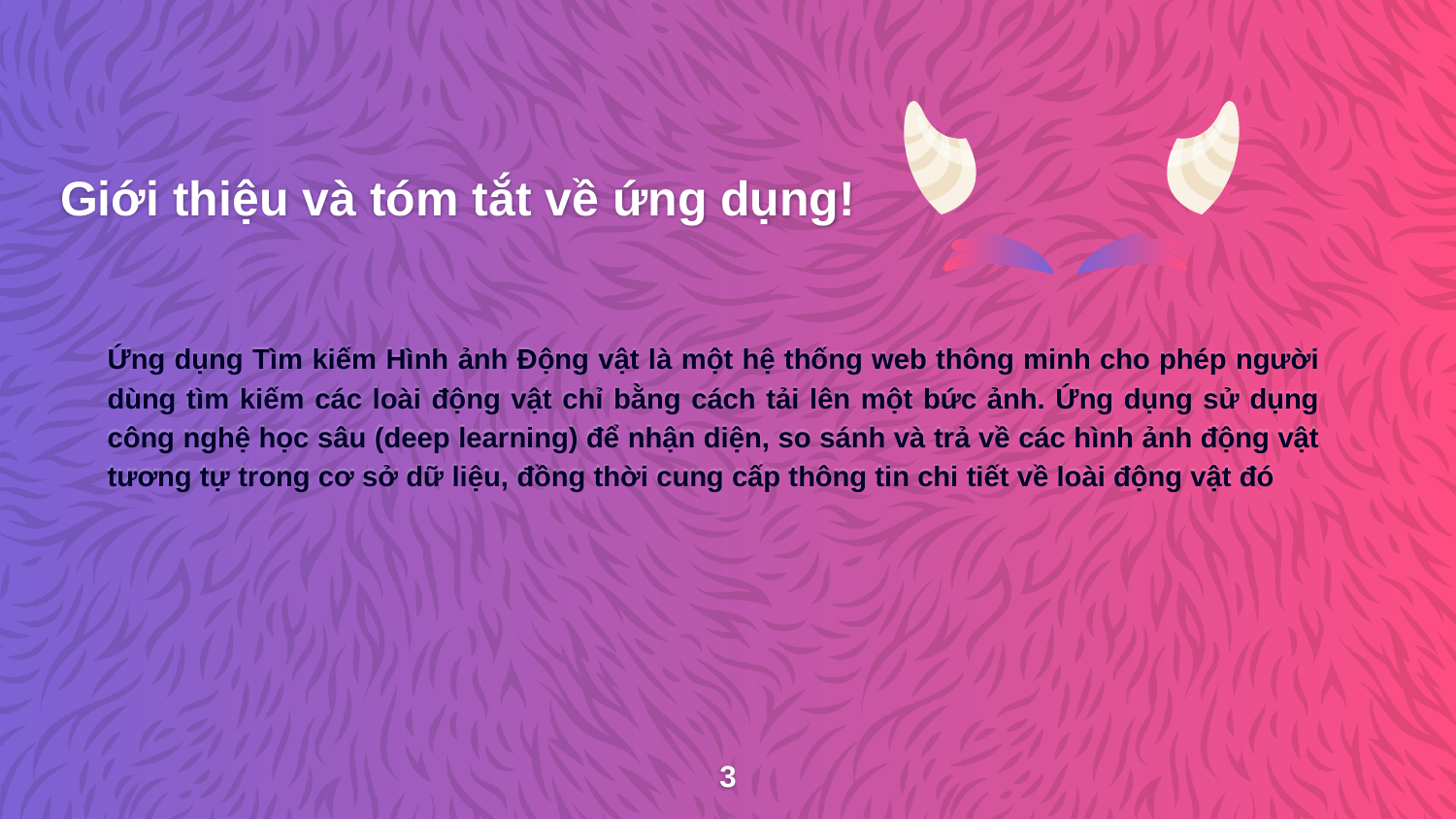

Giới thiệu và tóm tắt về ứng dụng!

Ứng dụng Tìm kiếm Hình ảnh Động vật là một hệ thống web thông minh cho phép người dùng tìm kiếm các loài động vật chỉ bằng cách tải lên một bức ảnh. Ứng dụng sử dụng công nghệ học sâu (deep learning) để nhận diện, so sánh và trả về các hình ảnh động vật tương tự trong cơ sở dữ liệu, đồng thời cung cấp thông tin chi tiết về loài động vật đó
3